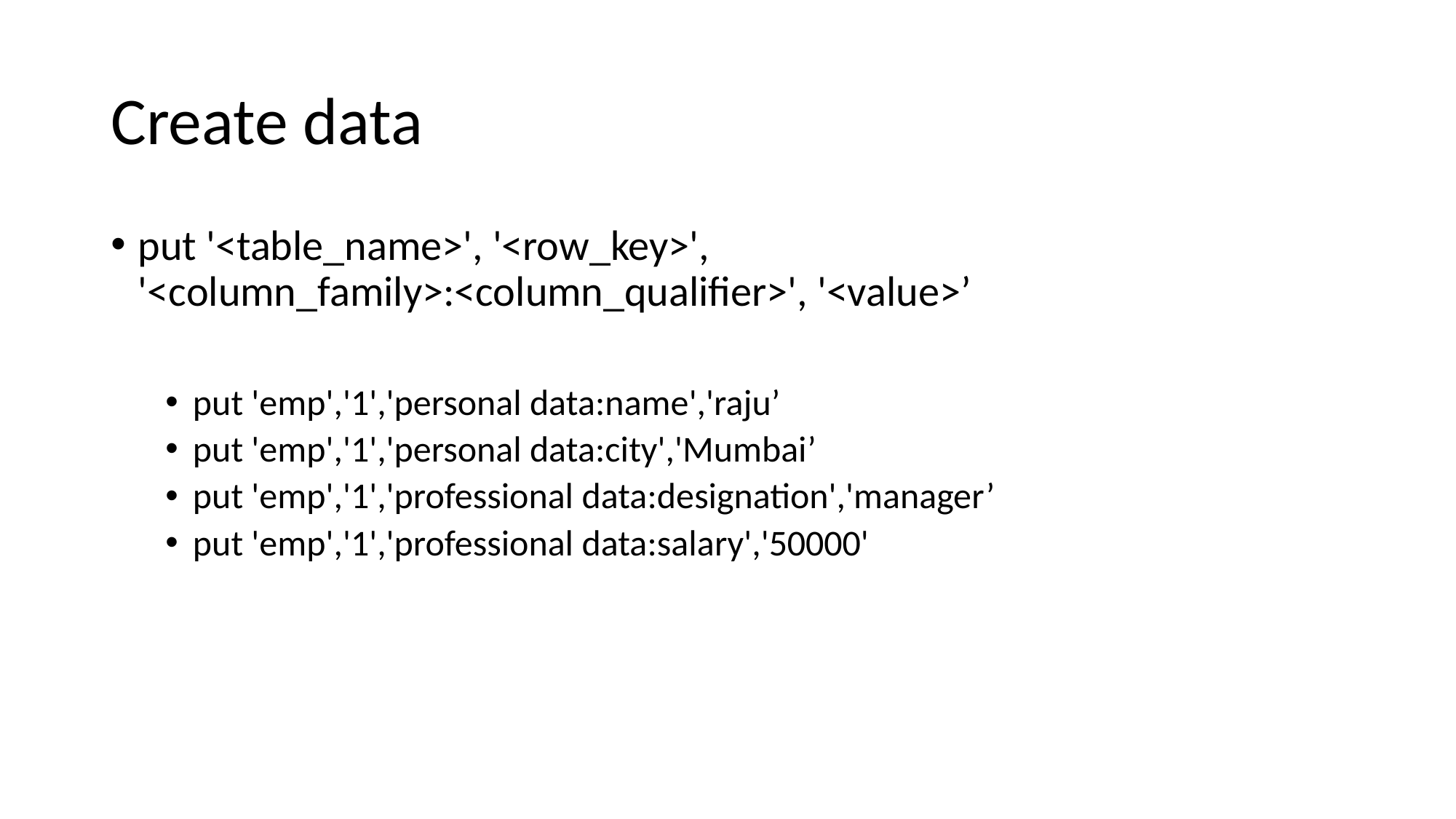

# Create data
put '<table_name>', '<row_key>', '<column_family>:<column_qualifier>', '<value>’

put 'emp','1','personal data:name','raju’
put 'emp','1','personal data:city','Mumbai’
put 'emp','1','professional data:designation','manager’
put 'emp','1','professional data:salary','50000'